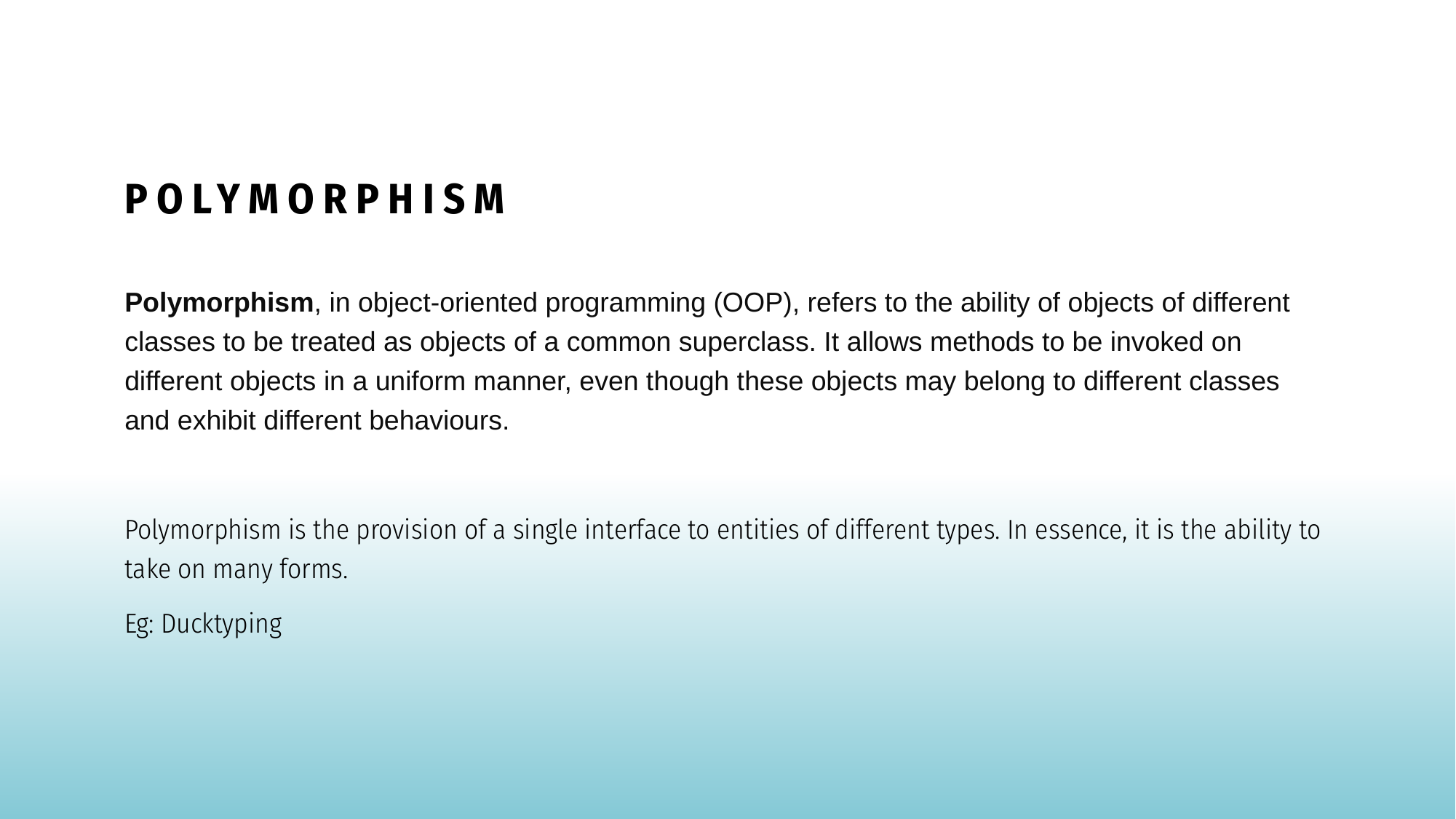

# Polymorphism
Polymorphism, in object-oriented programming (OOP), refers to the ability of objects of different classes to be treated as objects of a common superclass. It allows methods to be invoked on different objects in a uniform manner, even though these objects may belong to different classes and exhibit different behaviours.

Polymorphism is the provision of a single interface to entities of different types. In essence, it is the ability to take on many forms.
Eg: Ducktyping